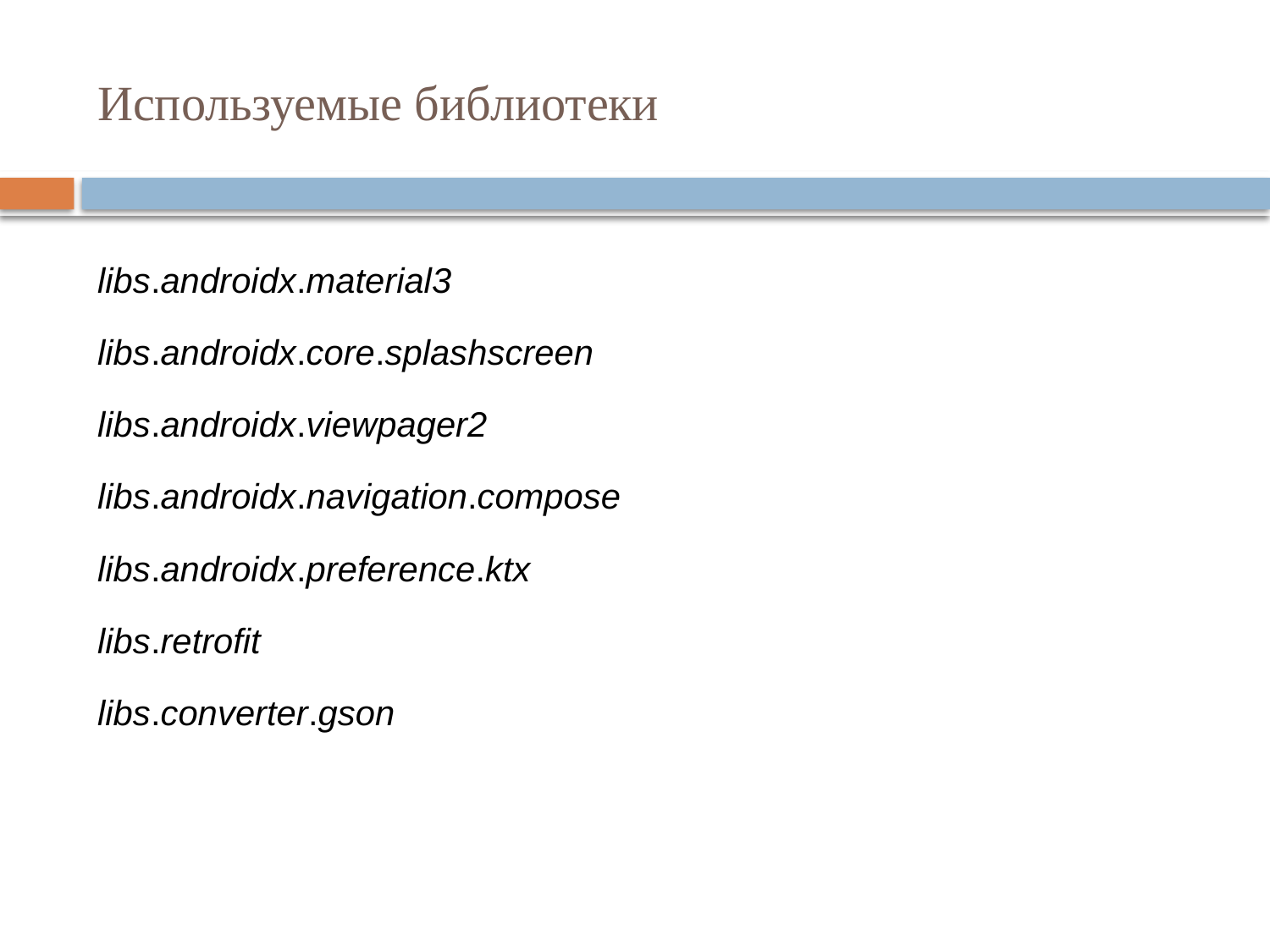

# Используемые библиотеки
libs.androidx.material3
libs.androidx.core.splashscreen
libs.androidx.viewpager2
libs.androidx.navigation.compose
libs.androidx.preference.ktx
libs.retrofit
libs.converter.gson